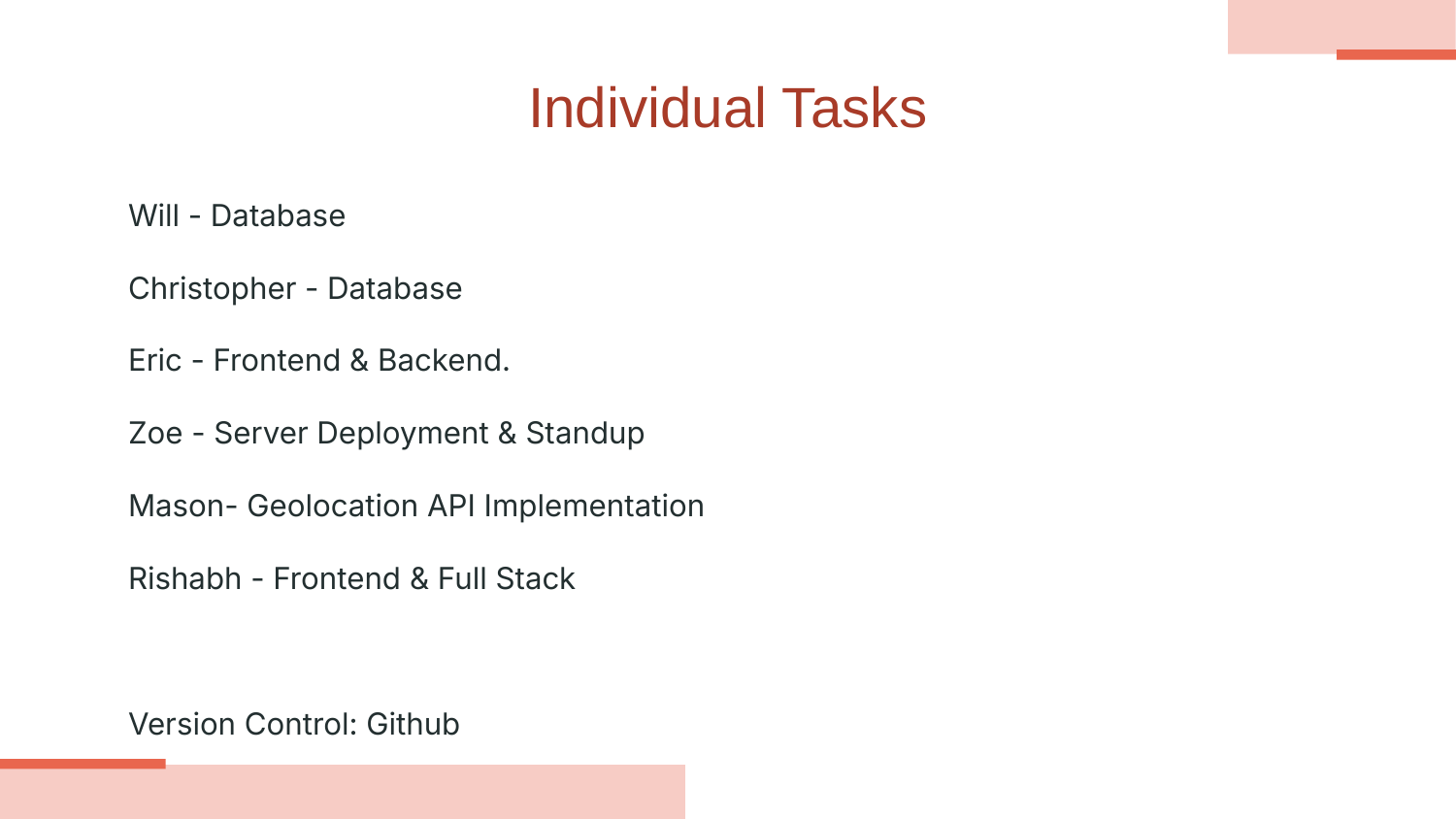

# Individual Tasks
Will - Database
Christopher - Database
Eric - Frontend & Backend.
Zoe - Server Deployment & Standup
Mason- Geolocation API Implementation
Rishabh - Frontend & Full Stack

Version Control: Github